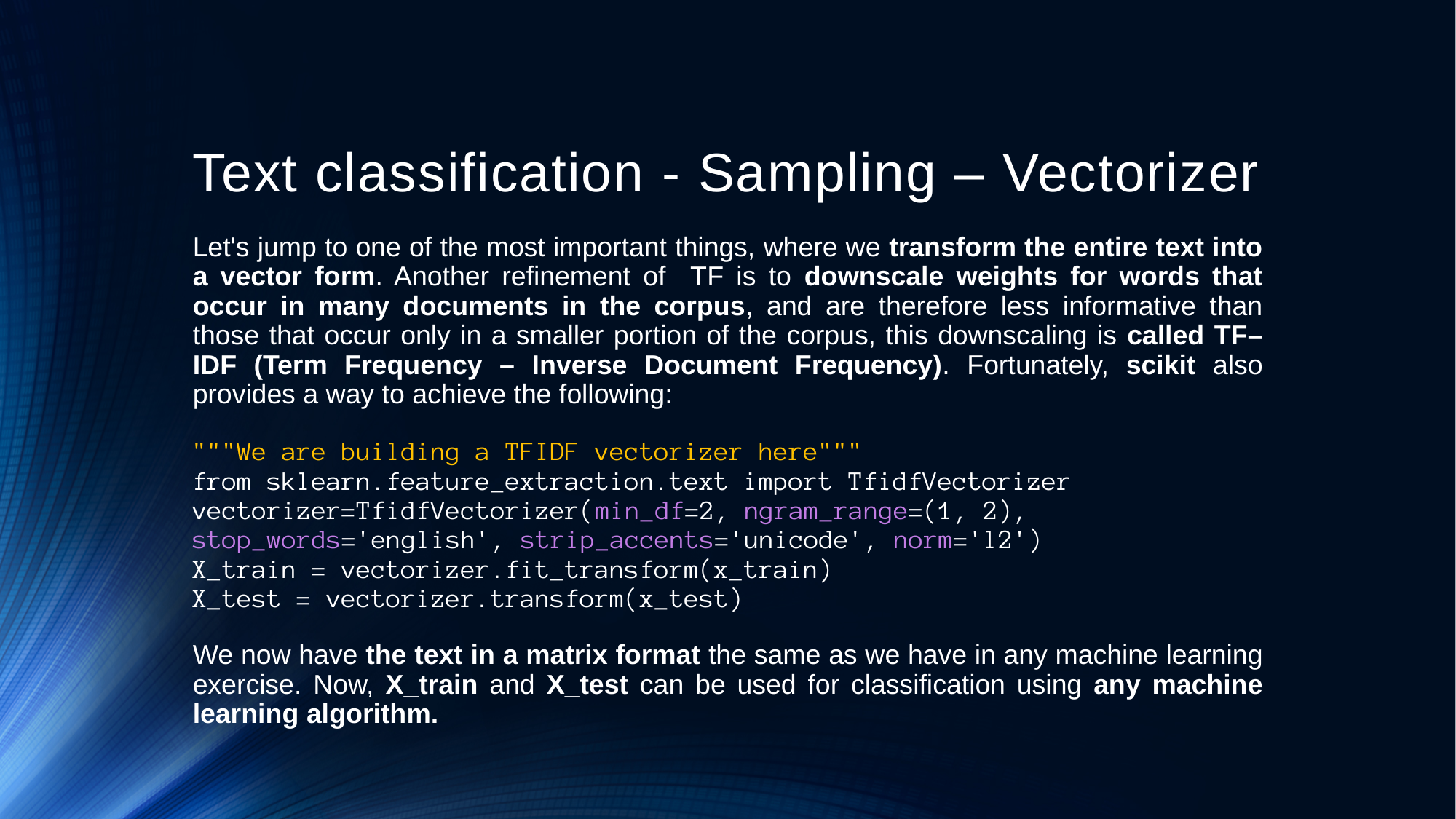

# Text classification - Sampling – Vectorizer
Let's jump to one of the most important things, where we transform the entire text into a vector form. Another refinement of  TF is to downscale weights for words that occur in many documents in the corpus, and are therefore less informative than those that occur only in a smaller portion of the corpus, this downscaling is called TF–IDF (Term Frequency – Inverse Document Frequency). Fortunately, scikit also provides a way to achieve the following:
"""We are building a TFIDF vectorizer here"""
from sklearn.feature_extraction.text import TfidfVectorizer
vectorizer=TfidfVectorizer(min_df=2, ngram_range=(1, 2), stop_words='english', strip_accents='unicode', norm='l2')
X_train = vectorizer.fit_transform(x_train)
X_test = vectorizer.transform(x_test)
We now have the text in a matrix format the same as we have in any machine learning exercise. Now, X_train and X_test can be used for classification using any machine learning algorithm.